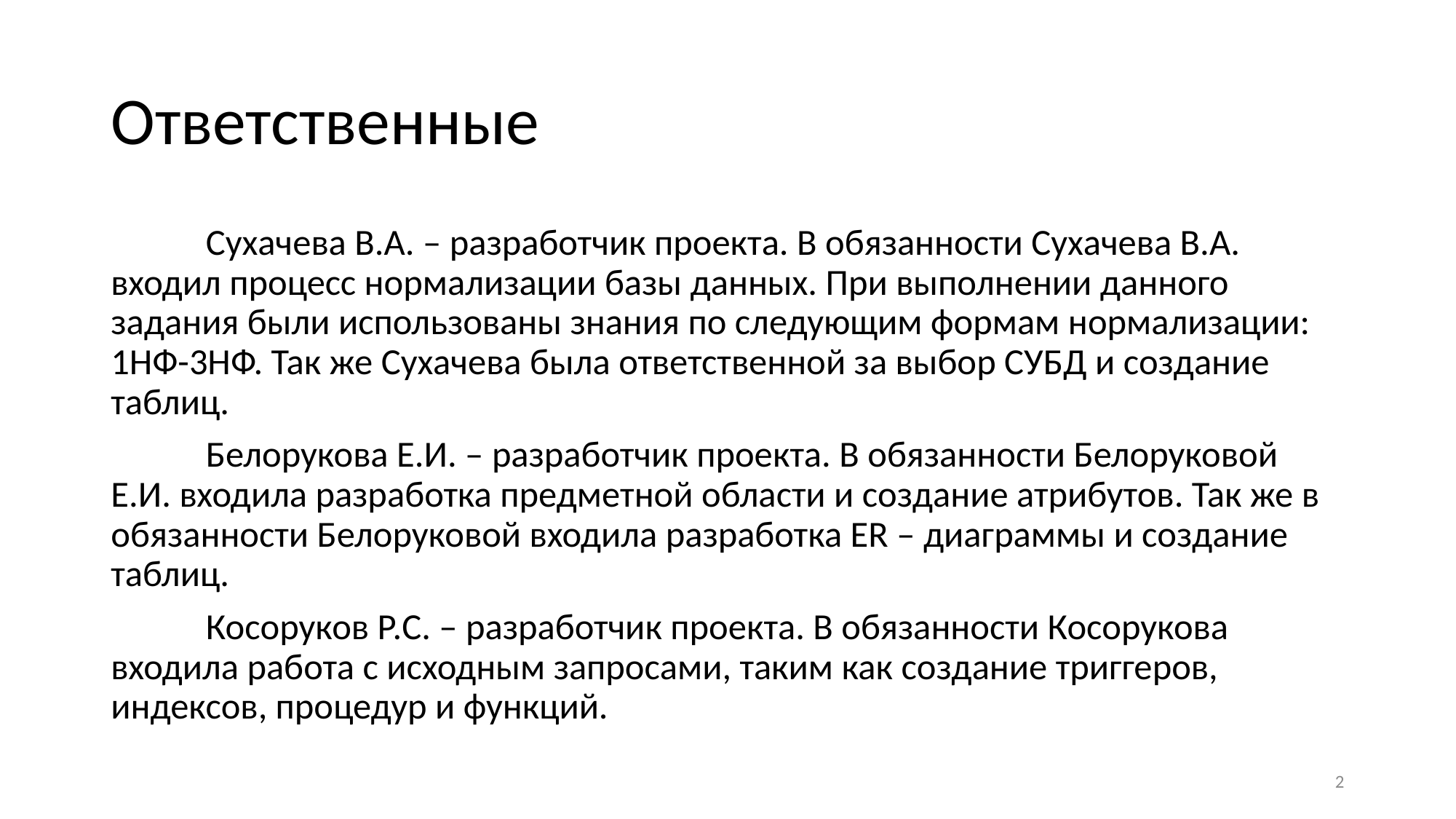

# Ответственные
	Сухачева В.А. – разработчик проекта. В обязанности Сухачева В.А. входил процесс нормализации базы данных. При выполнении данного задания были использованы знания по следующим формам нормализации: 1НФ-3НФ. Так же Сухачева была ответственной за выбор СУБД и создание таблиц.
	Белорукова Е.И. – разработчик проекта. В обязанности Белоруковой Е.И. входила разработка предметной области и создание атрибутов. Так же в обязанности Белоруковой входила разработка ER – диаграммы и создание таблиц.
	Косоруков Р.С. – разработчик проекта. В обязанности Косорукова входила работа с исходным запросами, таким как создание триггеров, индексов, процедур и функций.

2